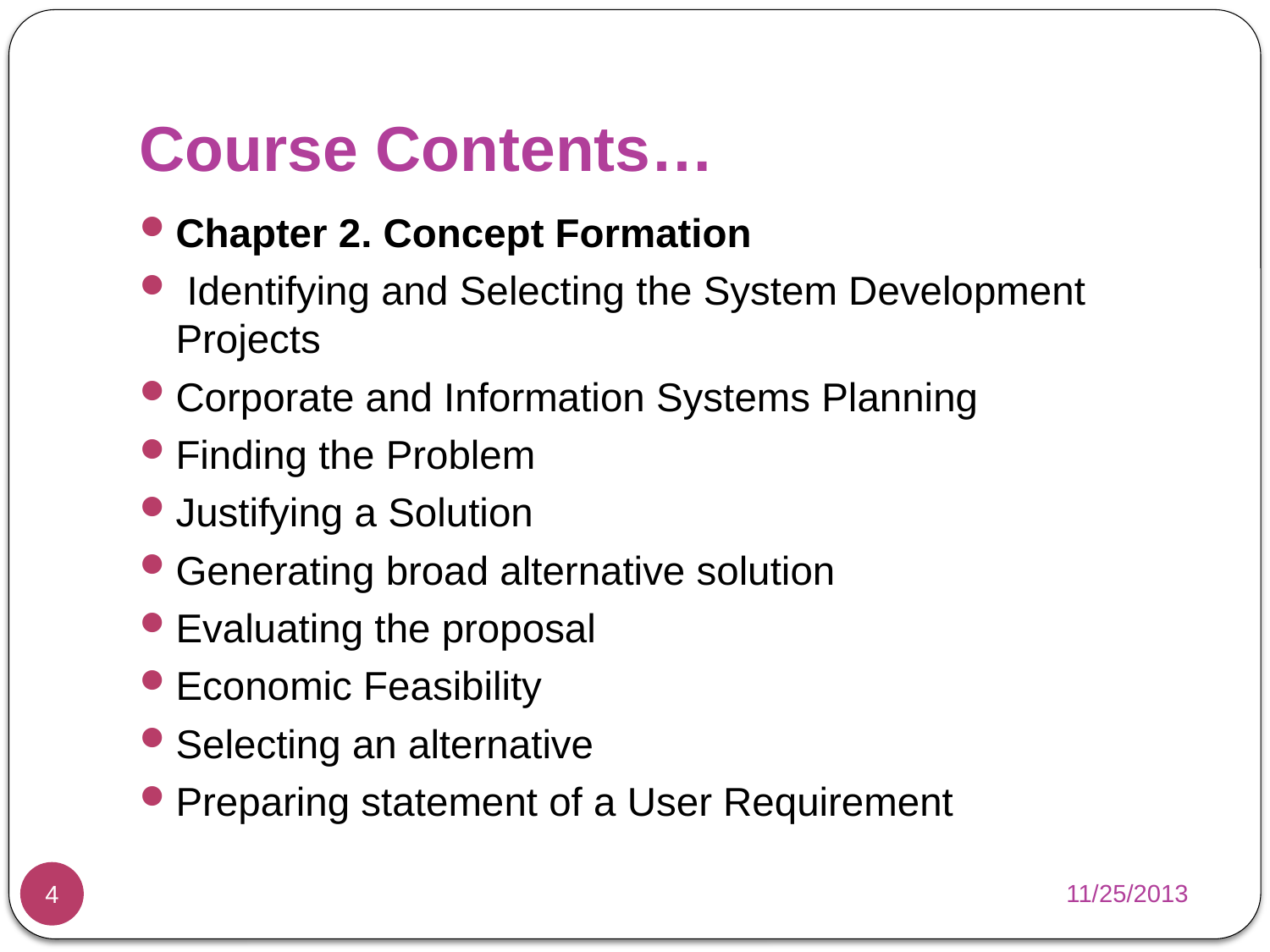

# Course Contents…
Chapter 2. Concept Formation
 Identifying and Selecting the System Development Projects
Corporate and Information Systems Planning
Finding the Problem
Justifying a Solution
Generating broad alternative solution
Evaluating the proposal
Economic Feasibility
Selecting an alternative
Preparing statement of a User Requirement
11/25/2013
4